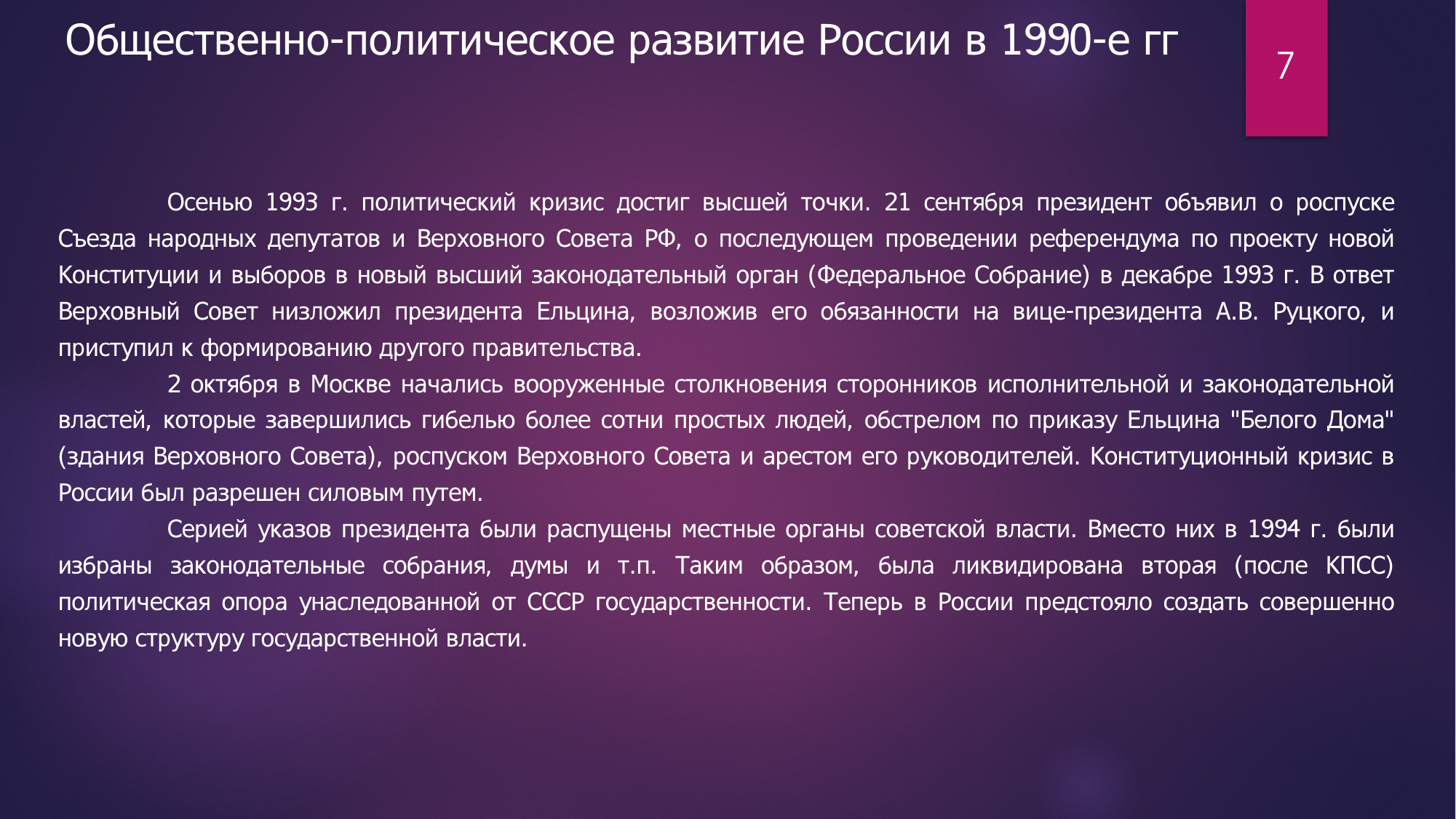

Общественно-политическое развитие России в 1990-е гг
7
	Осенью 1993 г. политический кризис достиг высшей точки. 21 сентября президент объявил о роспуске Съезда народных депутатов и Верховного Совета РФ, о последующем проведении референдума по проекту новой Конституции и выборов в новый высший законодательный орган (Федеральное Собрание) в декабре 1993 г. В ответ Верховный Совет низложил президента Ельцина, возложив его обязанности на вице-президента А.В. Руцкого, и приступил к формированию другого правительства.
	2 октября в Москве начались вооруженные столкновения сторонников исполнительной и законодательной властей, которые завершились гибелью более сотни простых людей, обстрелом по приказу Ельцина "Белого Дома" (здания Верховного Совета), роспуском Верховного Совета и арестом его руководителей. Конституционный кризис в России был разрешен силовым путем.
	Серией указов президента были распущены местные органы советской власти. Вместо них в 1994 г. были избраны законодательные собрания, думы и т.п. Таким образом, была ликвидирована вторая (после КПСС) политическая опора унаследованной от СССР государственности. Теперь в России предстояло создать совершенно новую структуру государственной власти.